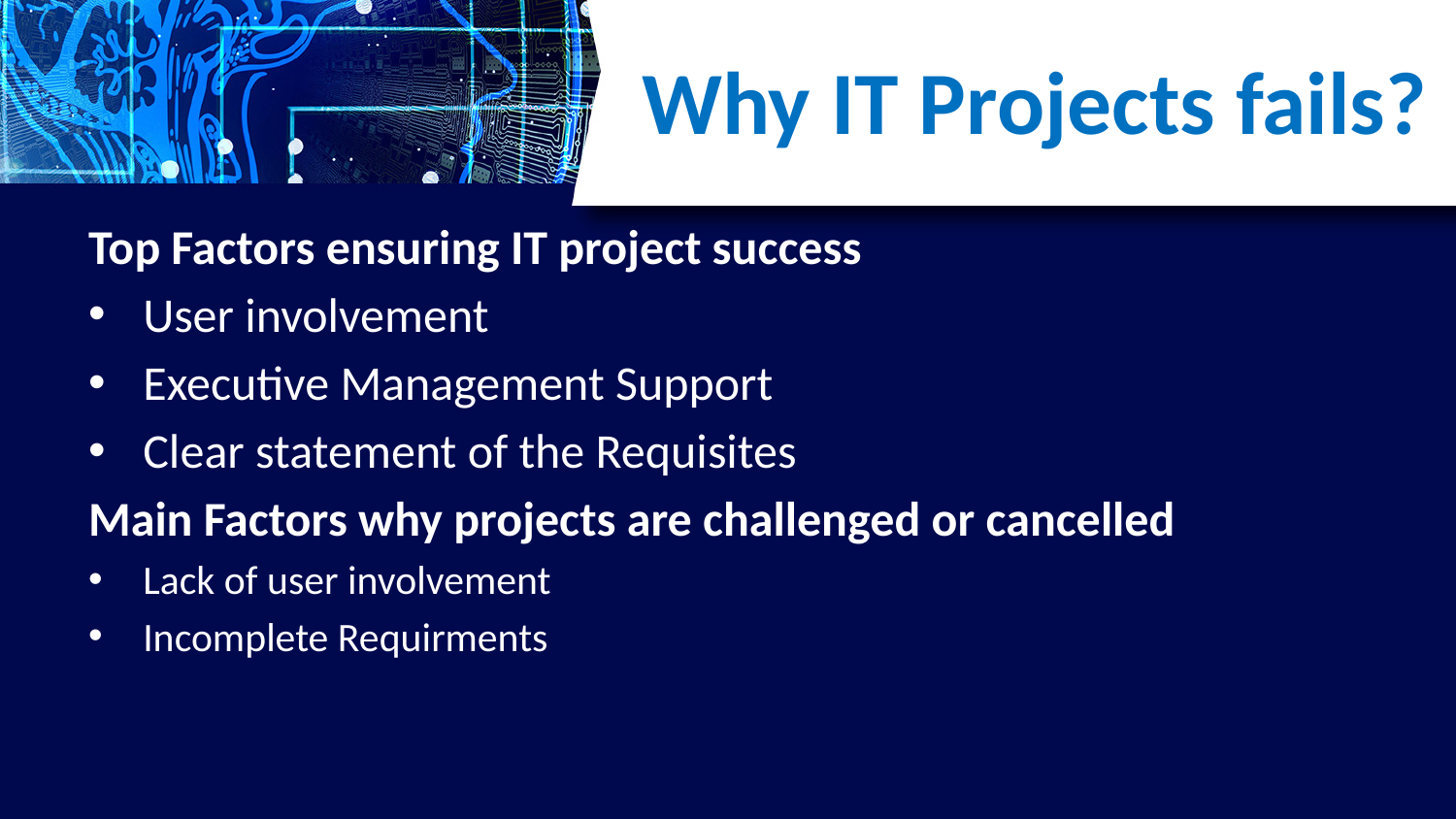

# Why IT Projects fails?
Top Factors ensuring IT project success
User involvement
Executive Management Support
Clear statement of the Requisites
Main Factors why projects are challenged or cancelled
Lack of user involvement
Incomplete Requirments